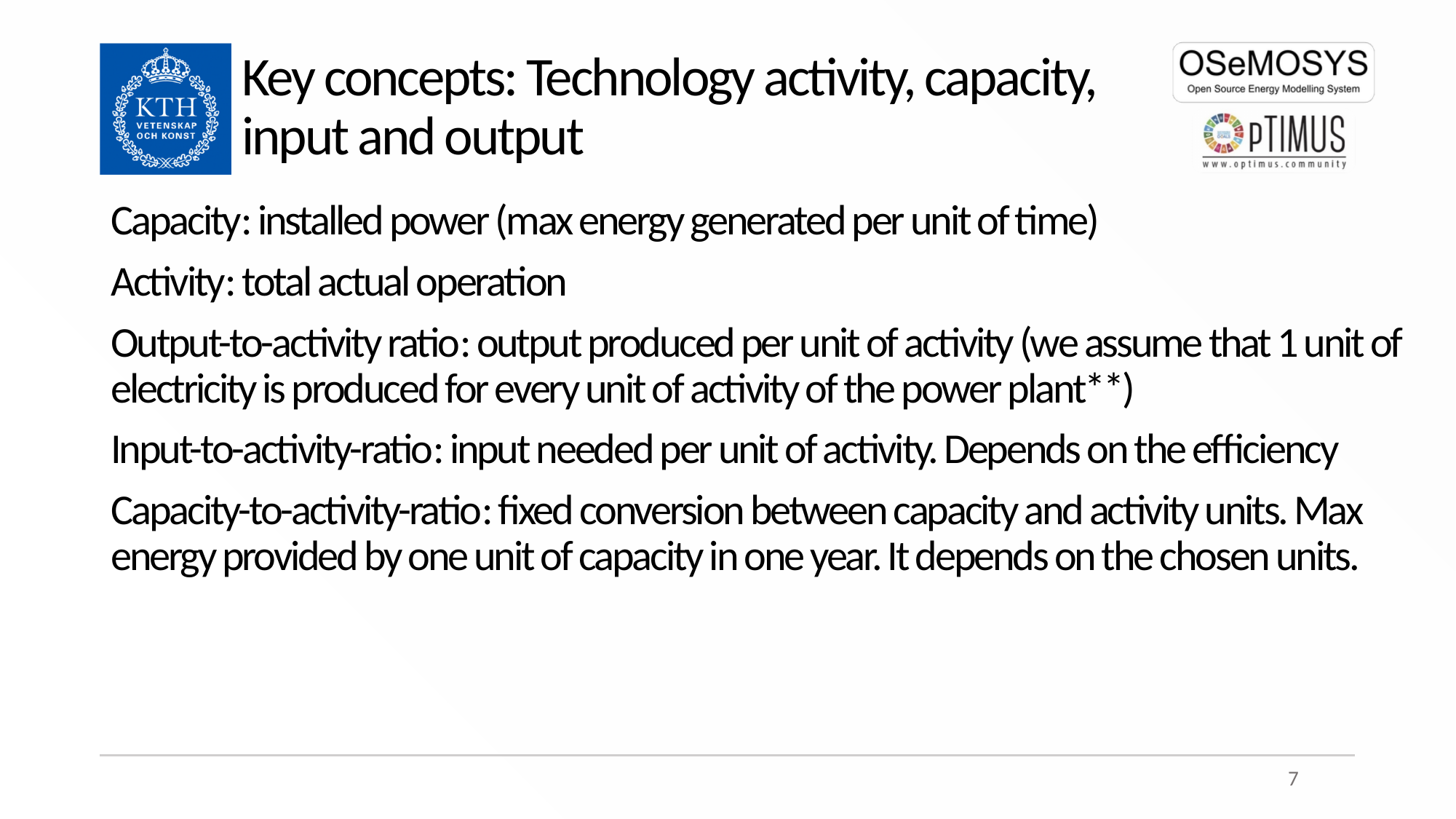

# Key concepts: Technology activity, capacity, input and output
Capacity: installed power (max energy generated per unit of time)
Activity: total actual operation
Output-to-activity ratio: output produced per unit of activity (we assume that 1 unit of electricity is produced for every unit of activity of the power plant**)
Input-to-activity-ratio: input needed per unit of activity. Depends on the efficiency
Capacity-to-activity-ratio: fixed conversion between capacity and activity units. Max energy provided by one unit of capacity in one year. It depends on the chosen units.

7